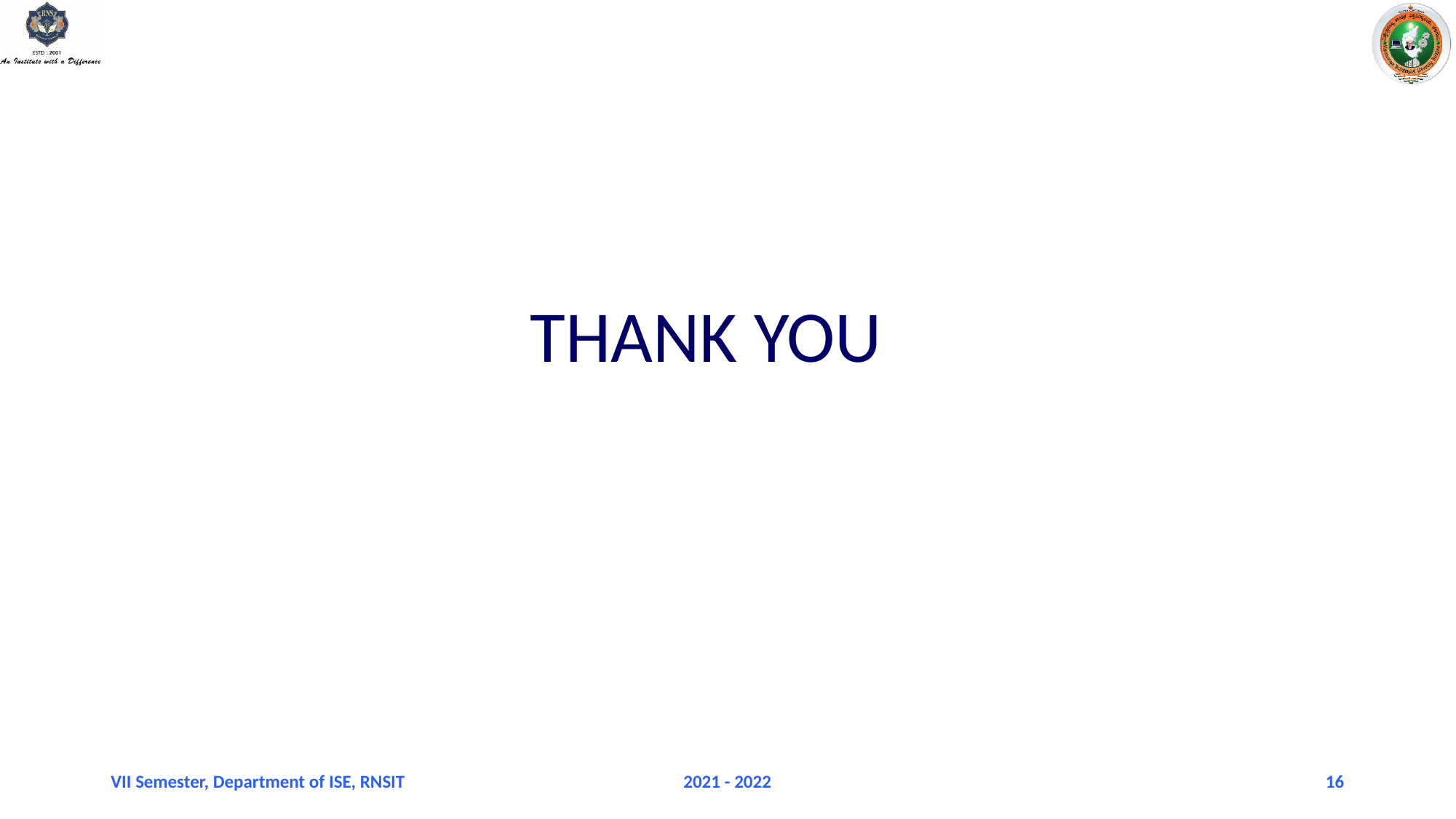

# THANK YOU
VII Semester, Department of ISE, RNSIT
2021 - 2022
16